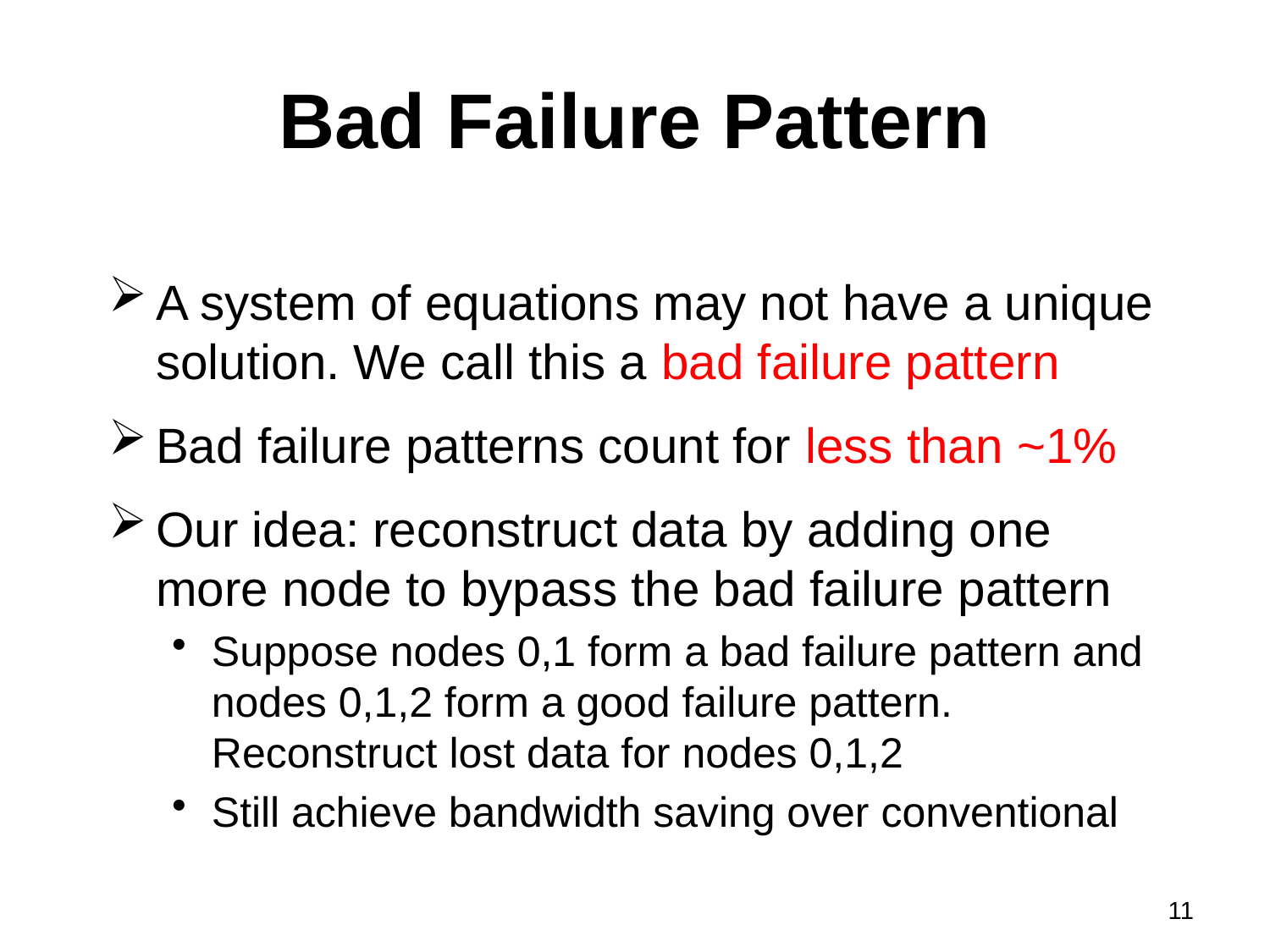

# Bad Failure Pattern
A system of equations may not have a unique solution. We call this a bad failure pattern
Bad failure patterns count for less than ~1%
Our idea: reconstruct data by adding one more node to bypass the bad failure pattern
Suppose nodes 0,1 form a bad failure pattern and nodes 0,1,2 form a good failure pattern.
Reconstruct lost data for nodes 0,1,2
Still achieve bandwidth saving over conventional
11